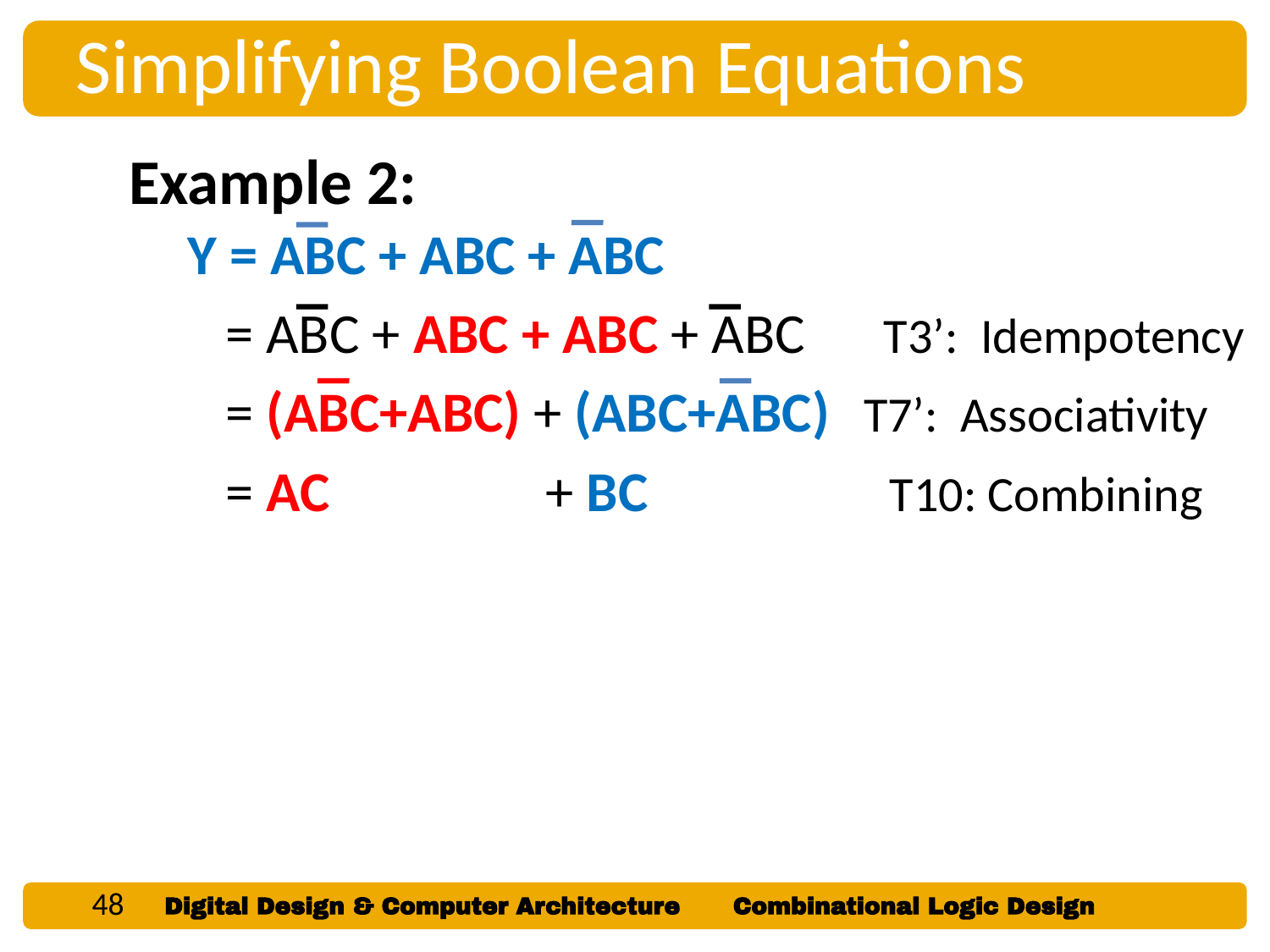

Simplifying Boolean Equations
Example 2:
Y = ABC + ABC + ABC
   = ABC + ABC + ABC + ABC       T3’:  Idempotency
   = (ABC+ABC) + (ABC+ABC)   T7’:  Associativity
   = AC                 + BC		      T10: Combining

48